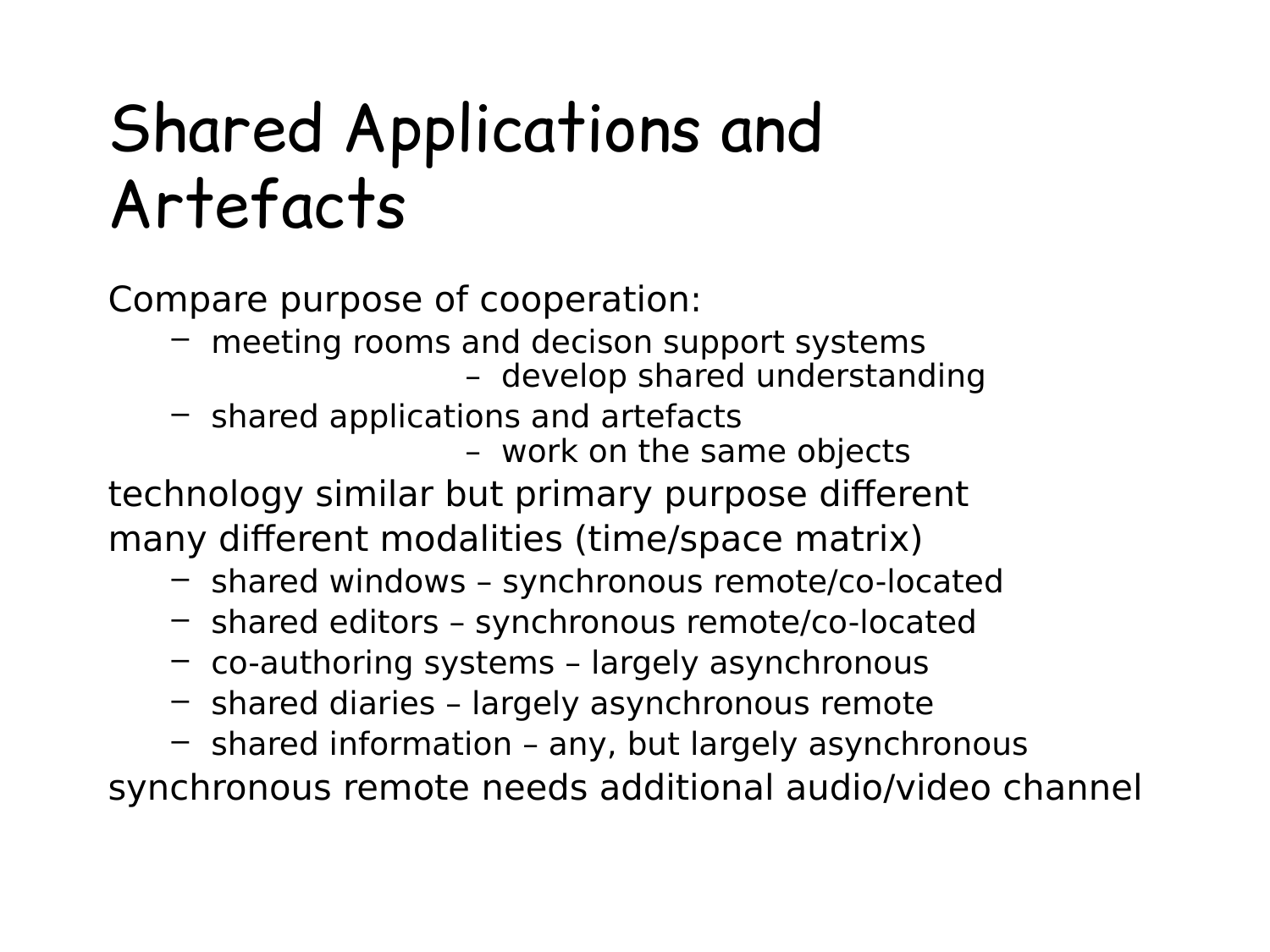

# Shared Applications and Artefacts
Compare purpose of cooperation:
meeting rooms and decison support systems
		–  develop shared understanding
shared applications and artefacts
		–  work on the same objects
technology similar but primary purpose different
many different modalities (time/space matrix)
shared windows – synchronous remote/co-located
shared editors – synchronous remote/co-located
co-authoring systems – largely asynchronous
shared diaries – largely asynchronous remote
shared information – any, but largely asynchronous
synchronous remote needs additional audio/video channel